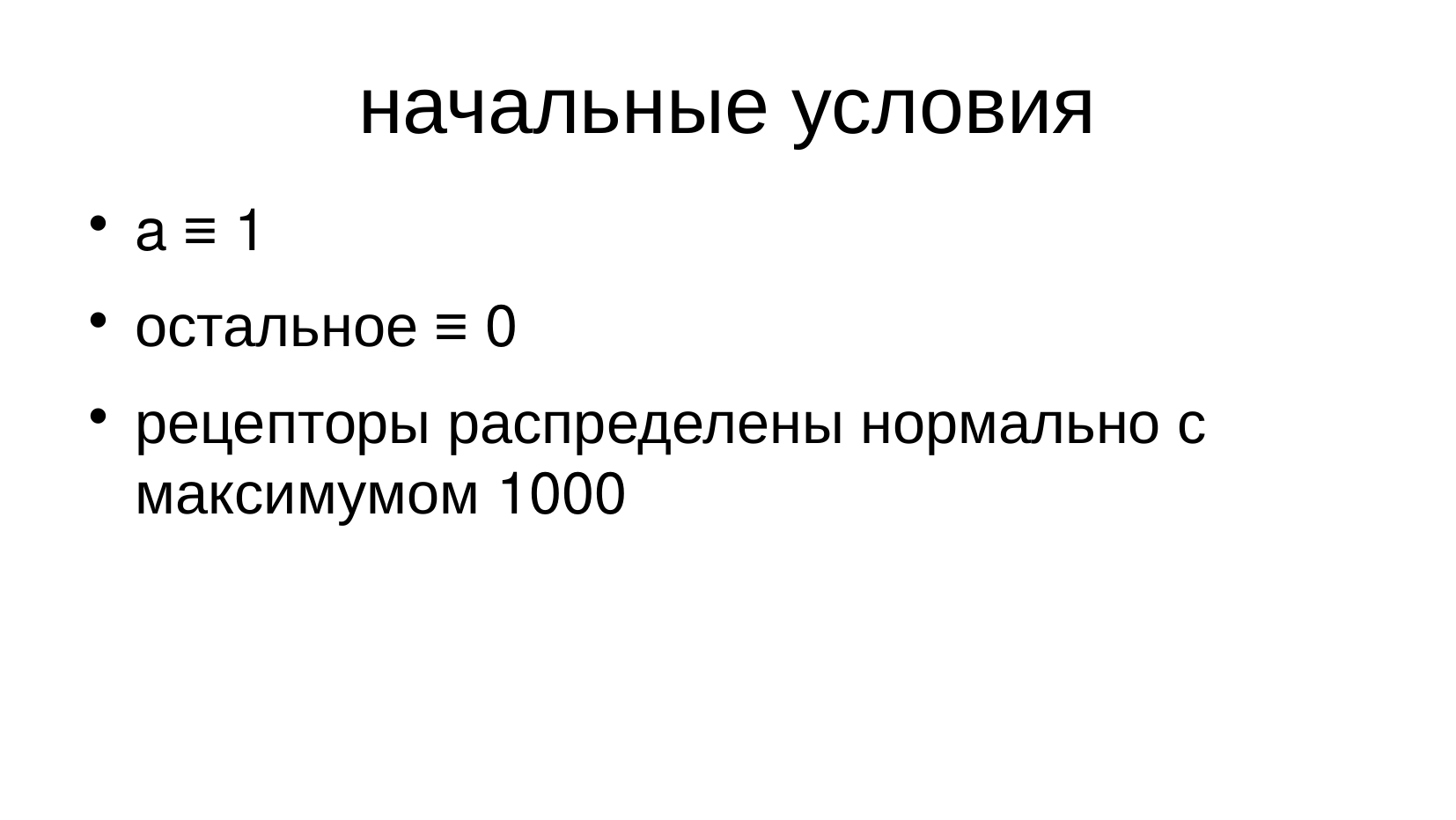

начальные условия
a ≡ 1
остальное ≡ 0
рецепторы распределены нормально с максимумом 1000